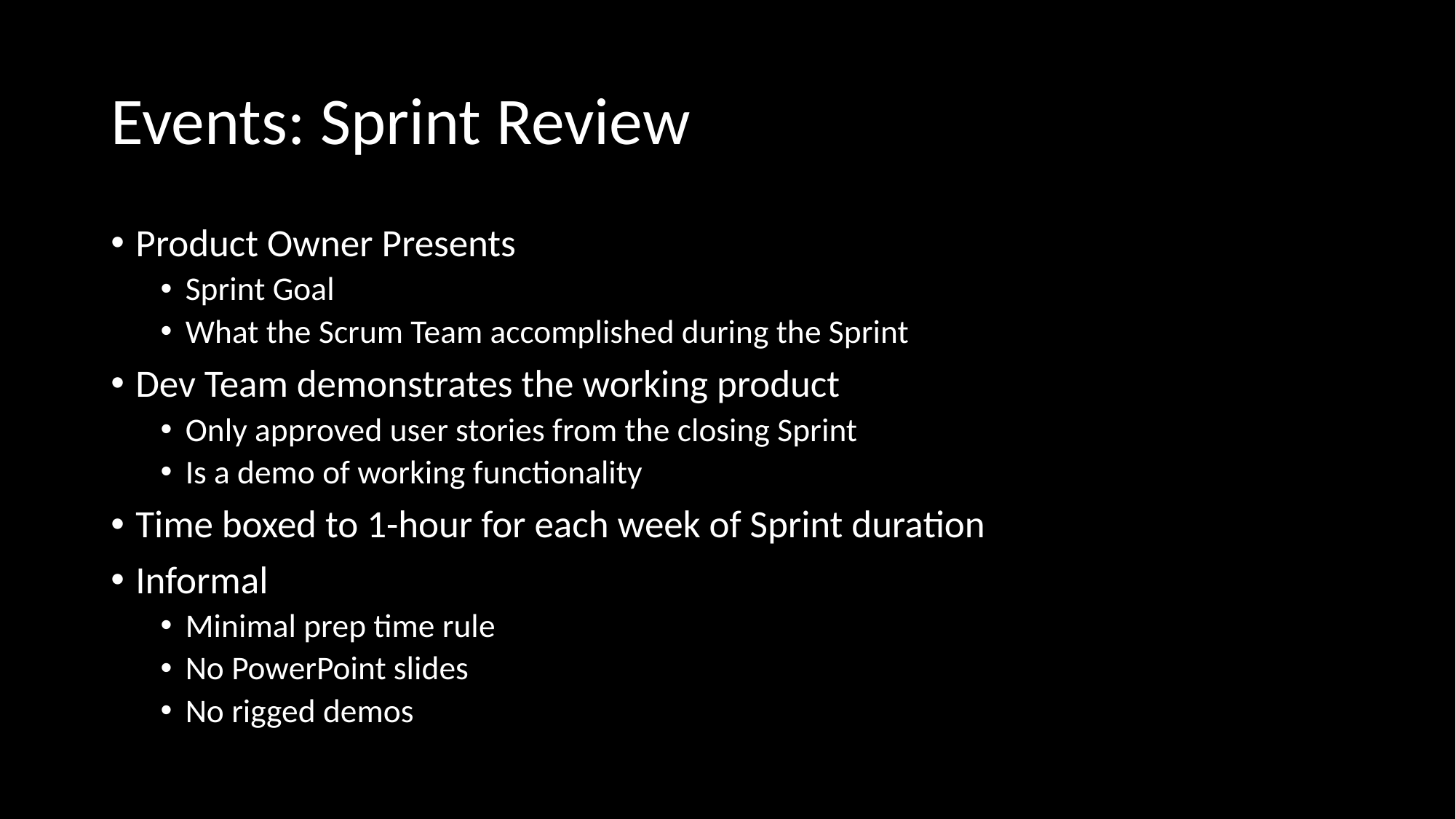

# Events: Sprint Review
Product Owner Presents
Sprint Goal
What the Scrum Team accomplished during the Sprint
Dev Team demonstrates the working product
Only approved user stories from the closing Sprint
Is a demo of working functionality
Time boxed to 1-hour for each week of Sprint duration
Informal
Minimal prep time rule
No PowerPoint slides
No rigged demos